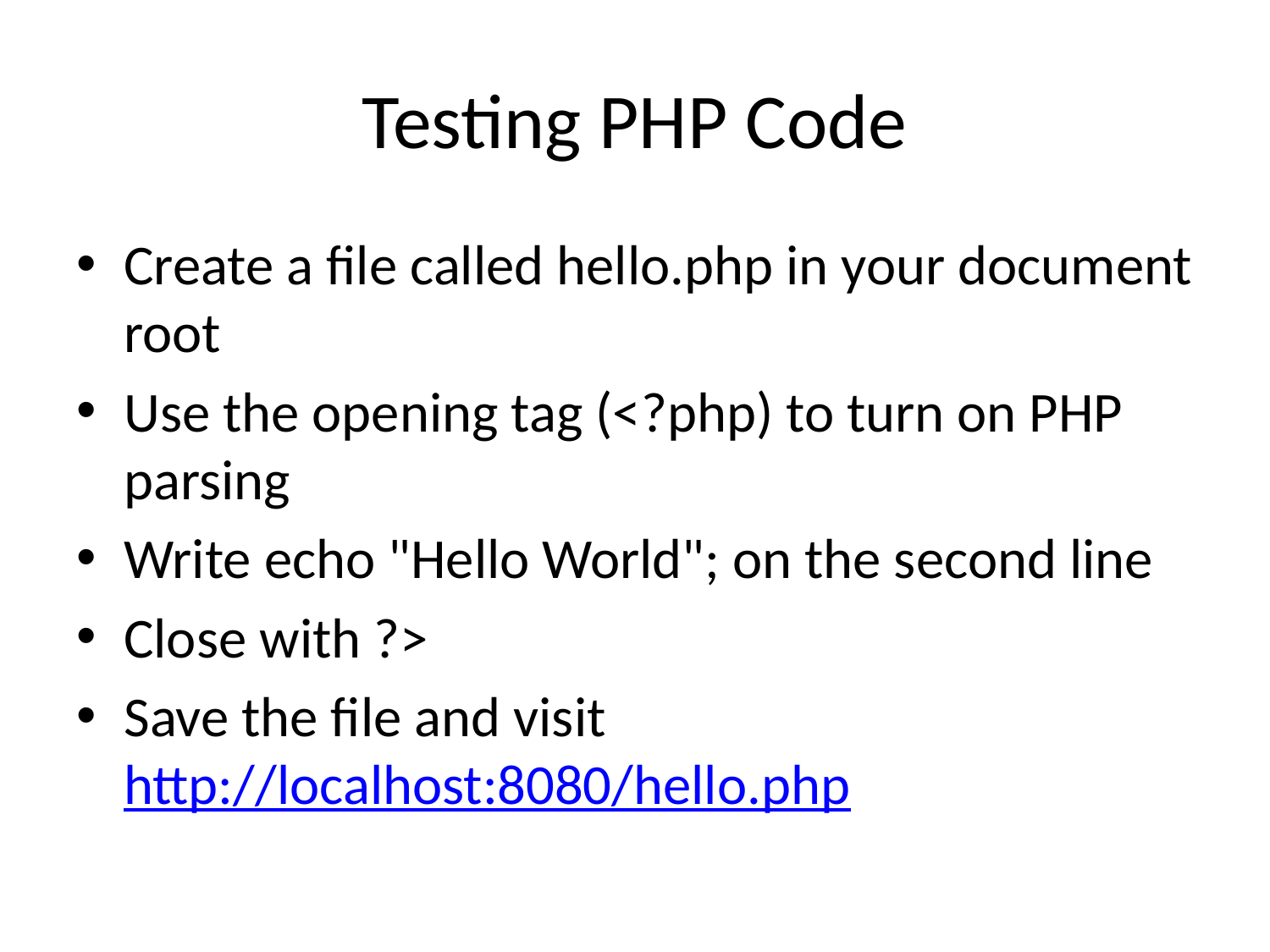

# Testing PHP Code
Create a file called hello.php in your document root
Use the opening tag (<?php) to turn on PHP parsing
Write echo "Hello World"; on the second line
Close with ?>
Save the file and visit http://localhost:8080/hello.php